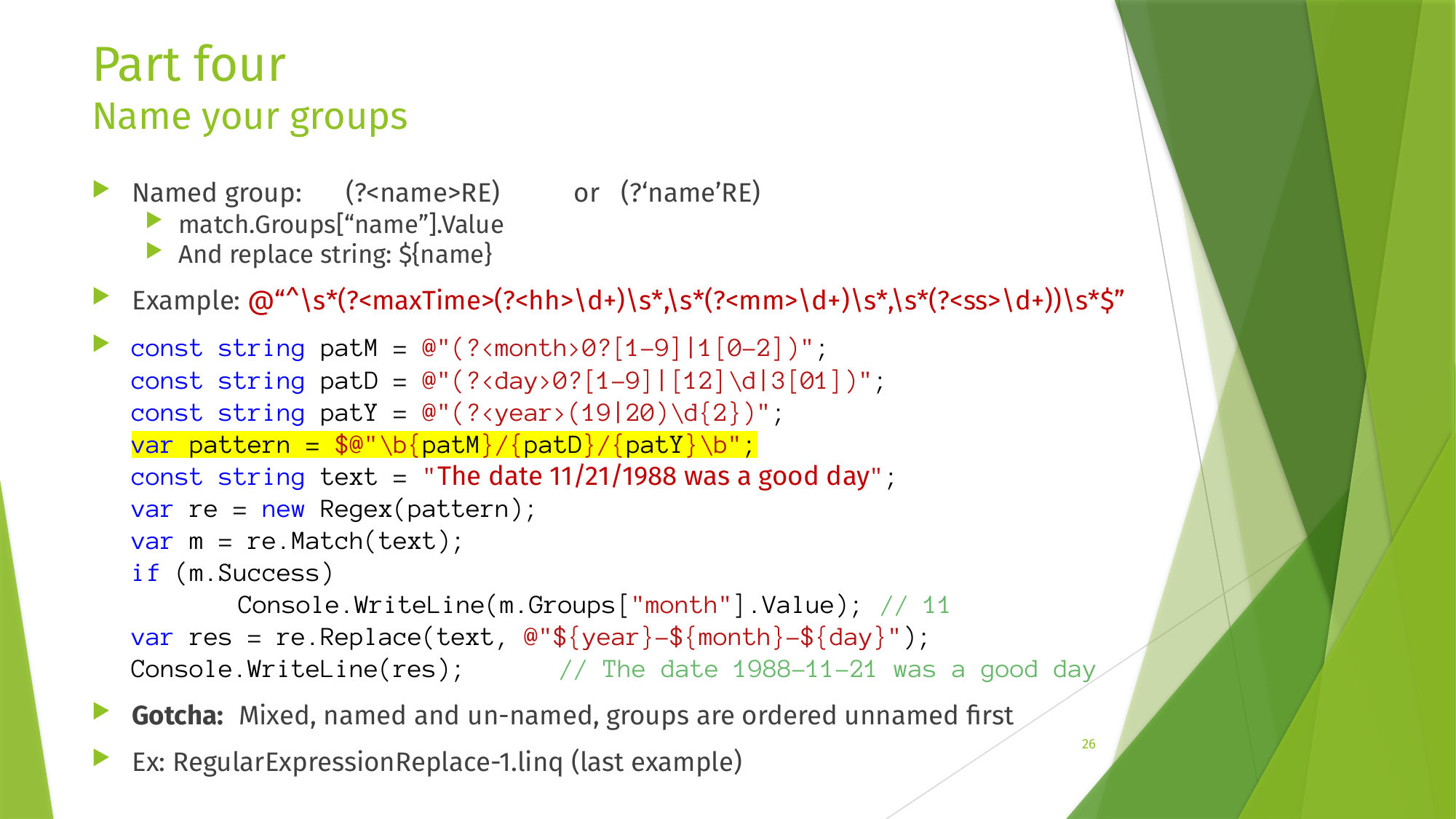

# Part four Name your groups
Named group: 	(?<name>RE)	  or   (?‘name’RE)
match.Groups[“name”].Value
And replace string: ${name}
Example: @“^\s*(?<maxTime>(?<hh>\d+)\s*,\s*(?<mm>\d+)\s*,\s*(?<ss>\d+))\s*$”
const string patM = @"(?<month>0?[1-9]|1[0-2])";
const string patD = @"(?<day>0?[1-9]|[12]\d|3[01])";
const string patY = @"(?<year>(19|20)\d{2})";
var pattern = $@"\b{patM}/{patD}/{patY}\b";
const string text = "The date 11/21/1988 was a good day";
var re = new Regex(pattern);
var m = re.Match(text);
if (m.Success)
		Console.WriteLine(m.Groups["month"].Value);		// 11
var res = re.Replace(text, @"${year}-${month}-${day}");
Console.WriteLine(res);	// The date 1988-11-21 was a good day
Gotcha:	Mixed, named and un-named, groups are ordered unnamed first
Ex: RegularExpressionReplace-1.linq (last example)
26